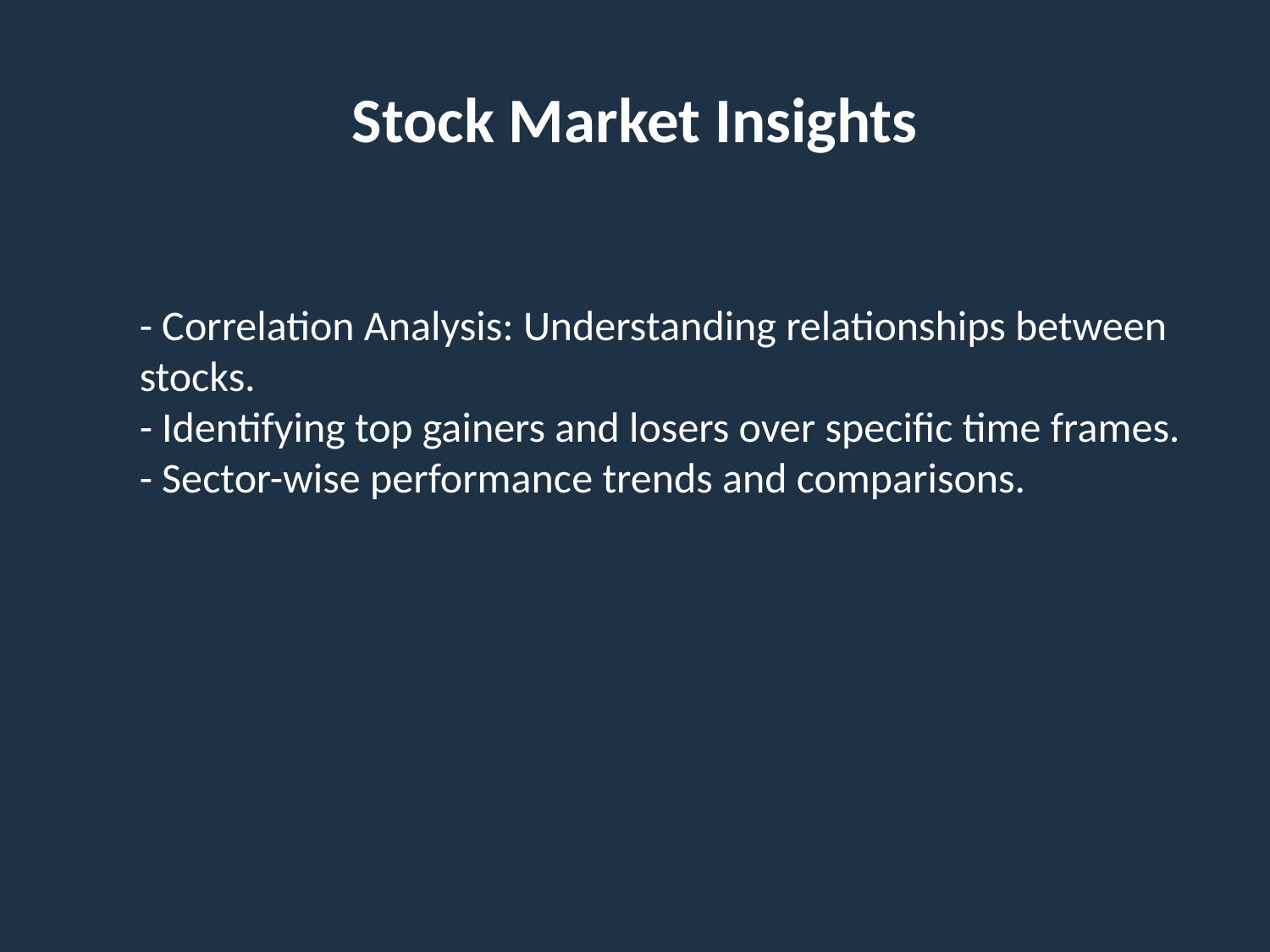

# Stock Market Insights

- Correlation Analysis: Understanding relationships between stocks.
- Identifying top gainers and losers over specific time frames.
- Sector-wise performance trends and comparisons.